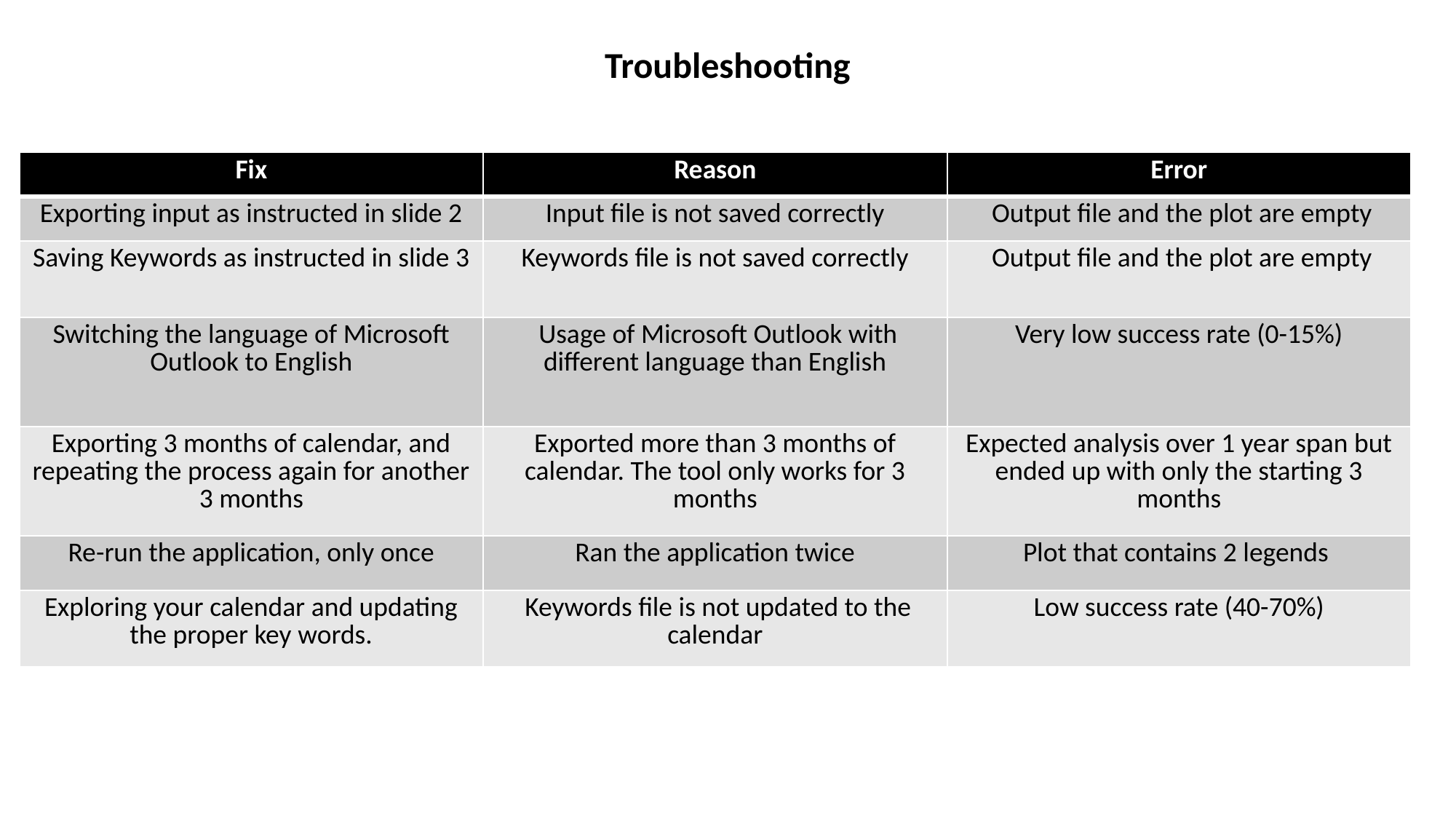

Troubleshooting
| Fix | Reason | Error |
| --- | --- | --- |
| Exporting input as instructed in slide 2 | Input file is not saved correctly | Output file and the plot are empty |
| Saving Keywords as instructed in slide 3 | Keywords file is not saved correctly | Output file and the plot are empty |
| Switching the language of Microsoft Outlook to English | Usage of Microsoft Outlook with different language than English | Very low success rate (0-15%) |
| Exporting 3 months of calendar, and repeating the process again for another 3 months | Exported more than 3 months of calendar. The tool only works for 3 months | Expected analysis over 1 year span but ended up with only the starting 3 months |
| Re-run the application, only once | Ran the application twice | Plot that contains 2 legends |
| Exploring your calendar and updating the proper key words. | Keywords file is not updated to the calendar | Low success rate (40-70%) |